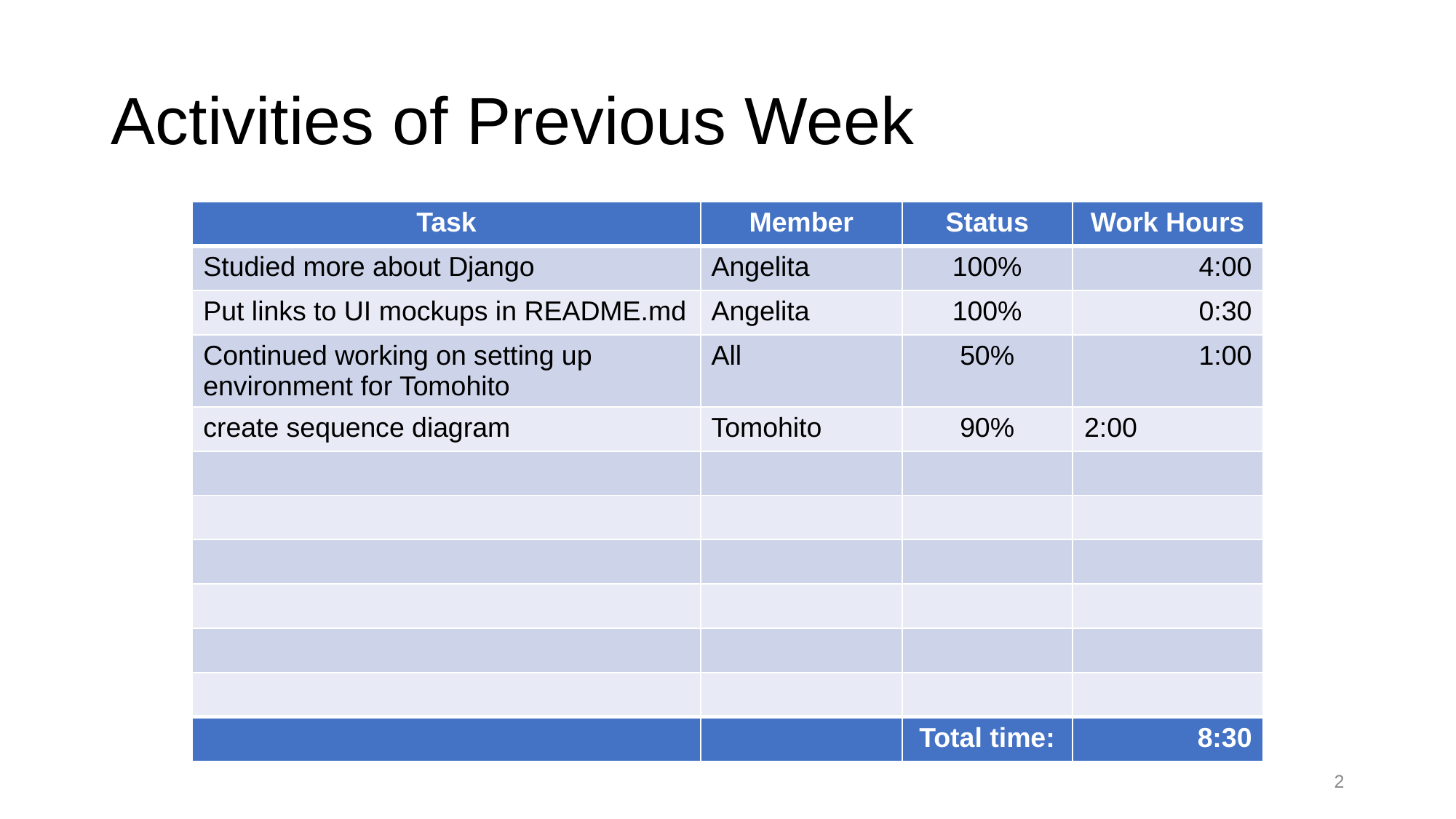

# Activities of Previous Week
| Task | Member | Status | Work Hours |
| --- | --- | --- | --- |
| Studied more about Django | Angelita | 100% | 4:00 |
| Put links to UI mockups in README.md | Angelita | 100% | 0:30 |
| Continued working on setting up environment for Tomohito | All | 50% | 1:00 |
| create sequence diagram | Tomohito | 90% | 2:00 |
|  |  |  |  |
|  |  |  |  |
|  |  |  |  |
|  |  |  |  |
|  |  |  |  |
|  |  |  |  |
|  |  | Total time: | 8:30 |
2